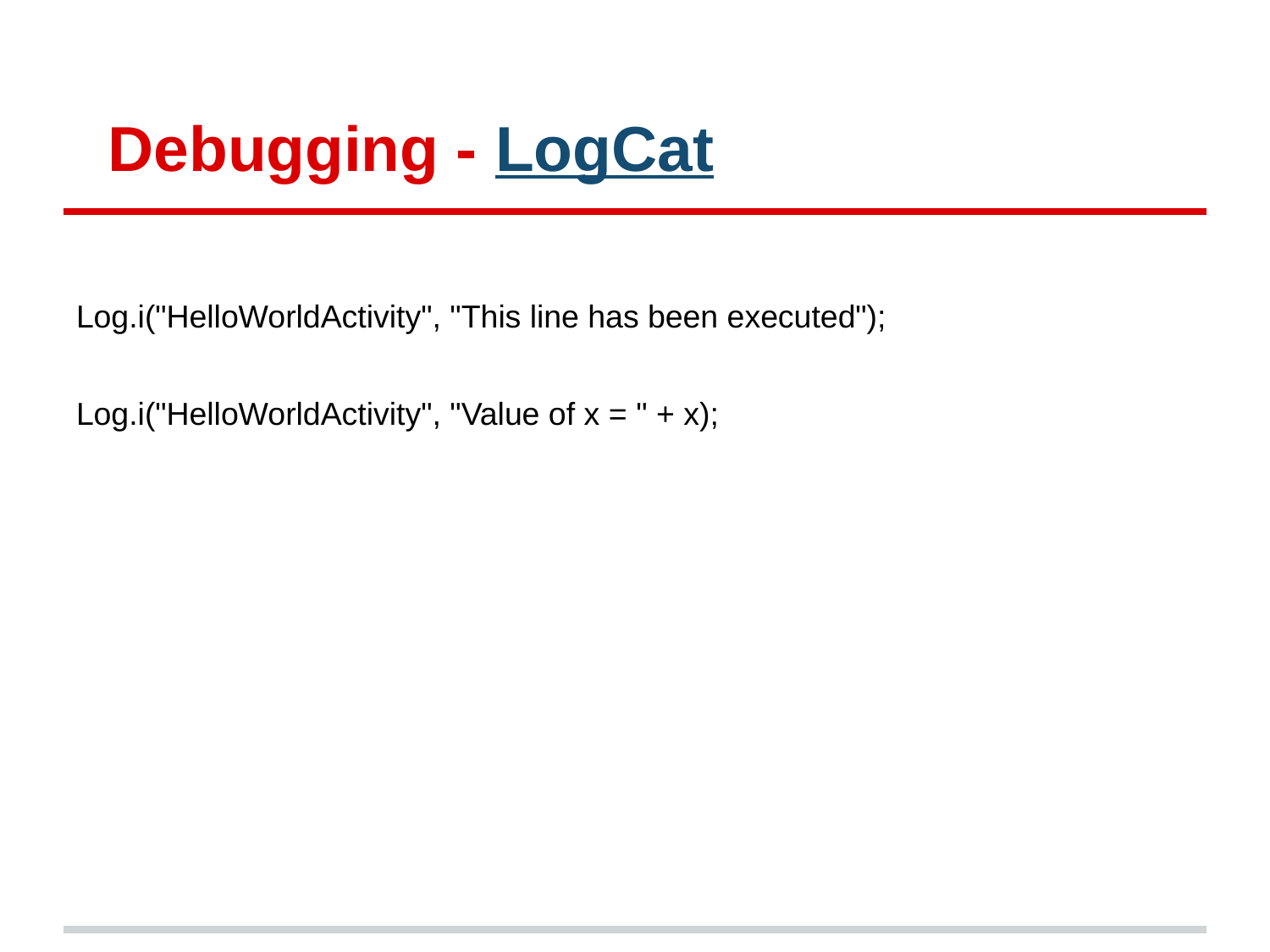

# Debugging - LogCat

Log.i("HelloWorldActivity", "This line has been executed");

Log.i("HelloWorldActivity", "Value of x = " + x);